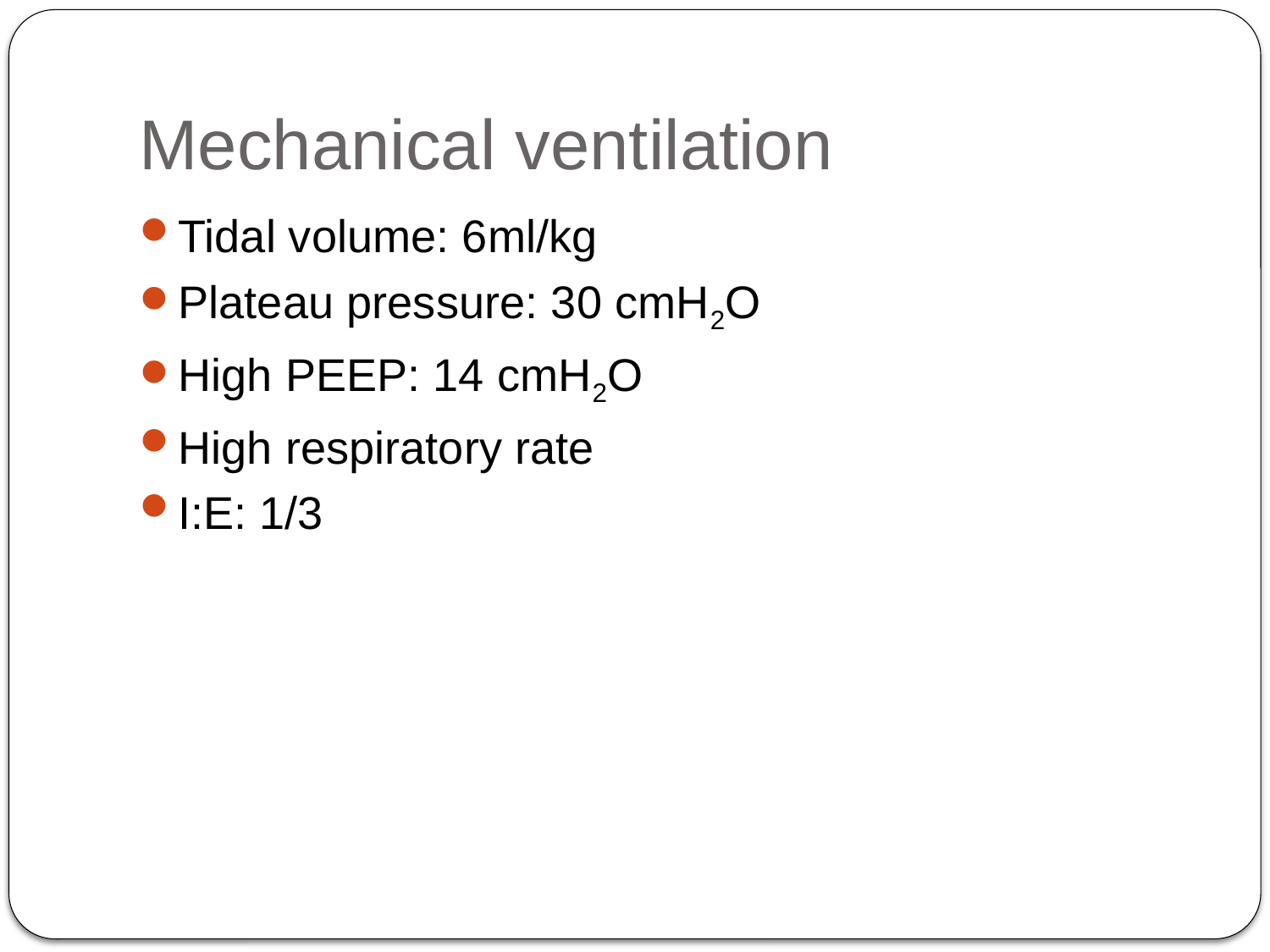

# Mechanical ventilation
Tidal volume: 6ml/kg
Plateau pressure: 30 cmH2O
High PEEP: 14 cmH2O
High respiratory rate
I:E: 1/3